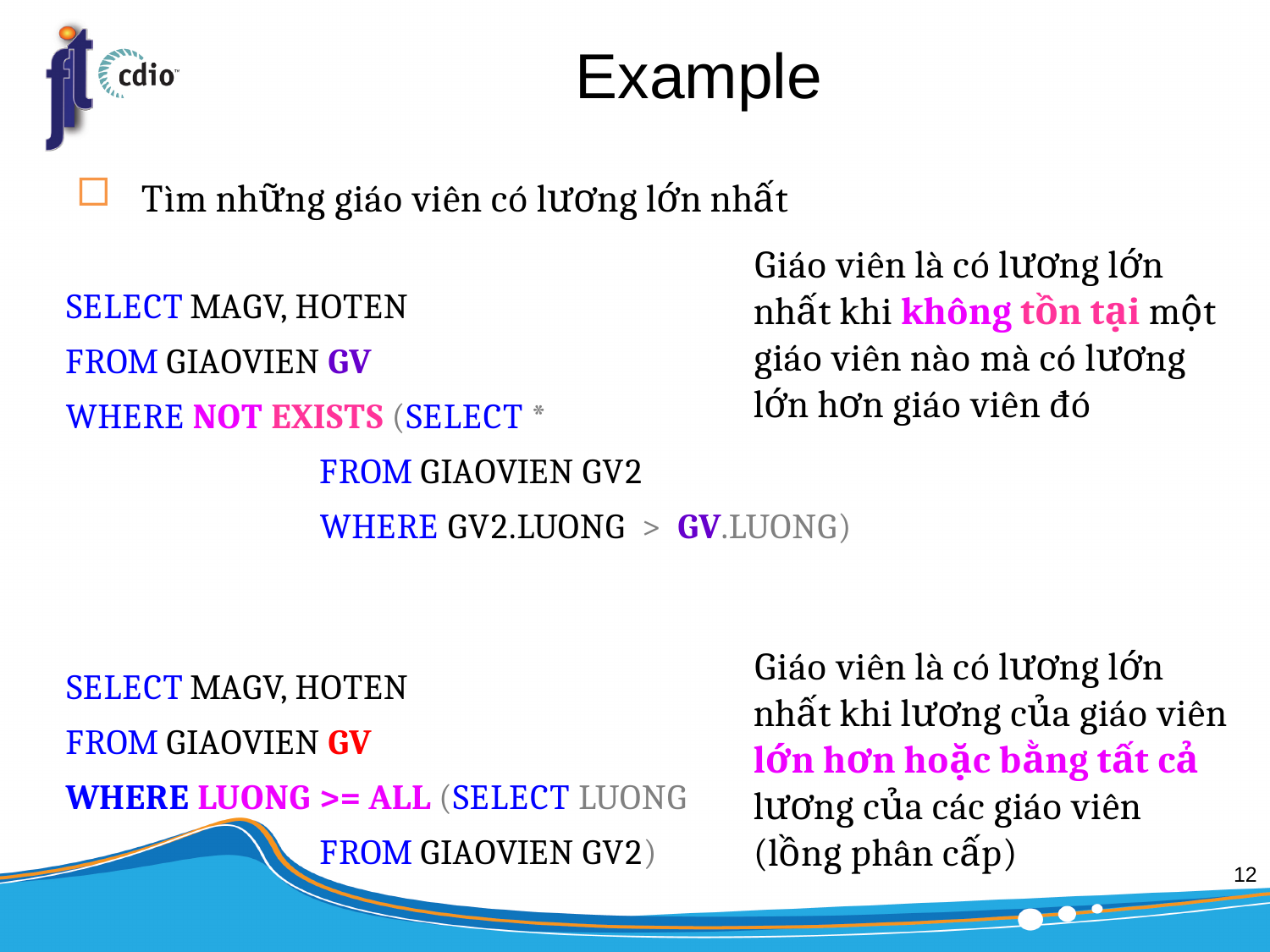

# Example
Tìm những giáo viên có lương lớn nhất
Giáo viên là có lương lớn nhất khi không tồn tại một giáo viên nào mà có lương lớn hơn giáo viên đó
SELECT MAGV, HOTEN
FROM GIAOVIEN GV
WHERE NOT EXISTS (SELECT *
		FROM GIAOVIEN GV2
		WHERE GV2.LUONG  >  GV.LUONG)
Giáo viên là có lương lớn nhất khi lương của giáo viên lớn hơn hoặc bằng tất cả lương của các giáo viên (lồng phân cấp)
SELECT MAGV, HOTEN
FROM GIAOVIEN GV
WHERE LUONG >= ALL (SELECT LUONG
		FROM GIAOVIEN GV2)
12